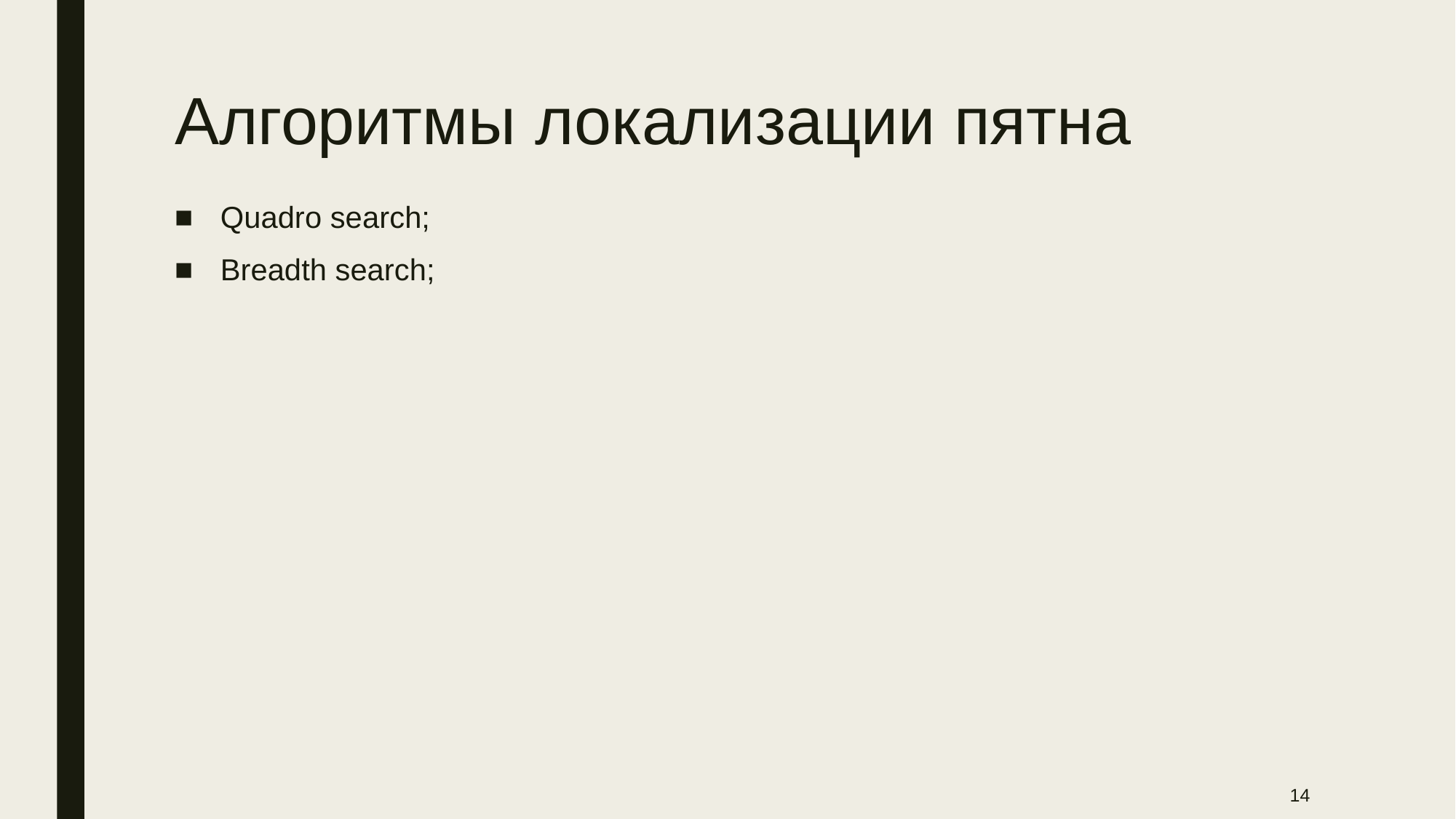

# Алгоритмы локализации пятна
Quadro search;
Breadth search;

14